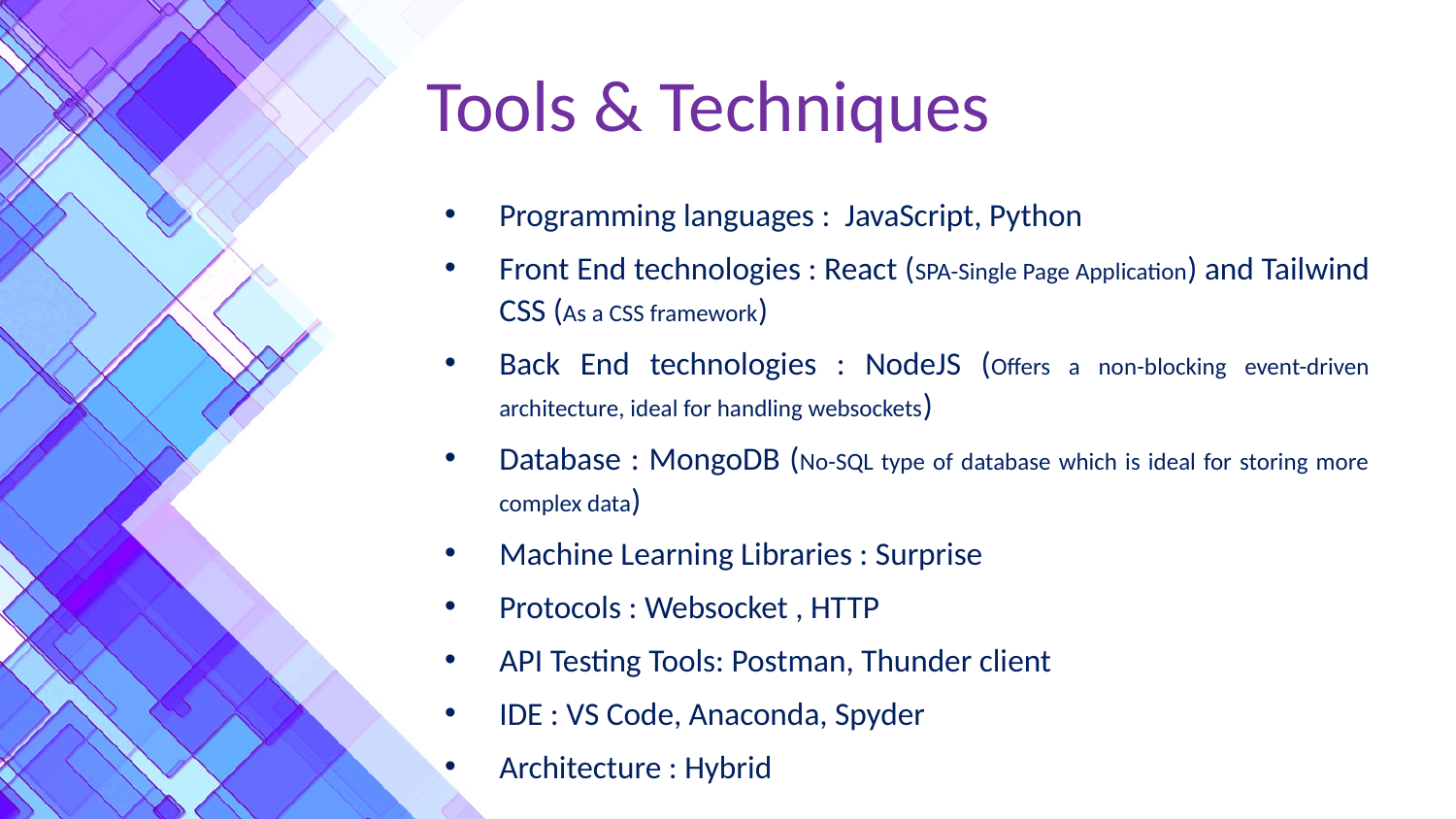

# Tools & Techniques
Programming languages :  JavaScript, Python
Front End technologies : React (SPA-Single Page Application) and Tailwind CSS (As a CSS framework)
Back End technologies : NodeJS (Offers a non-blocking event-driven architecture, ideal for handling websockets)
Database : MongoDB (No-SQL type of database which is ideal for storing more complex data)
Machine Learning Libraries : Surprise
Protocols : Websocket , HTTP
API Testing Tools: Postman, Thunder client
IDE : VS Code, Anaconda, Spyder
Architecture : Hybrid